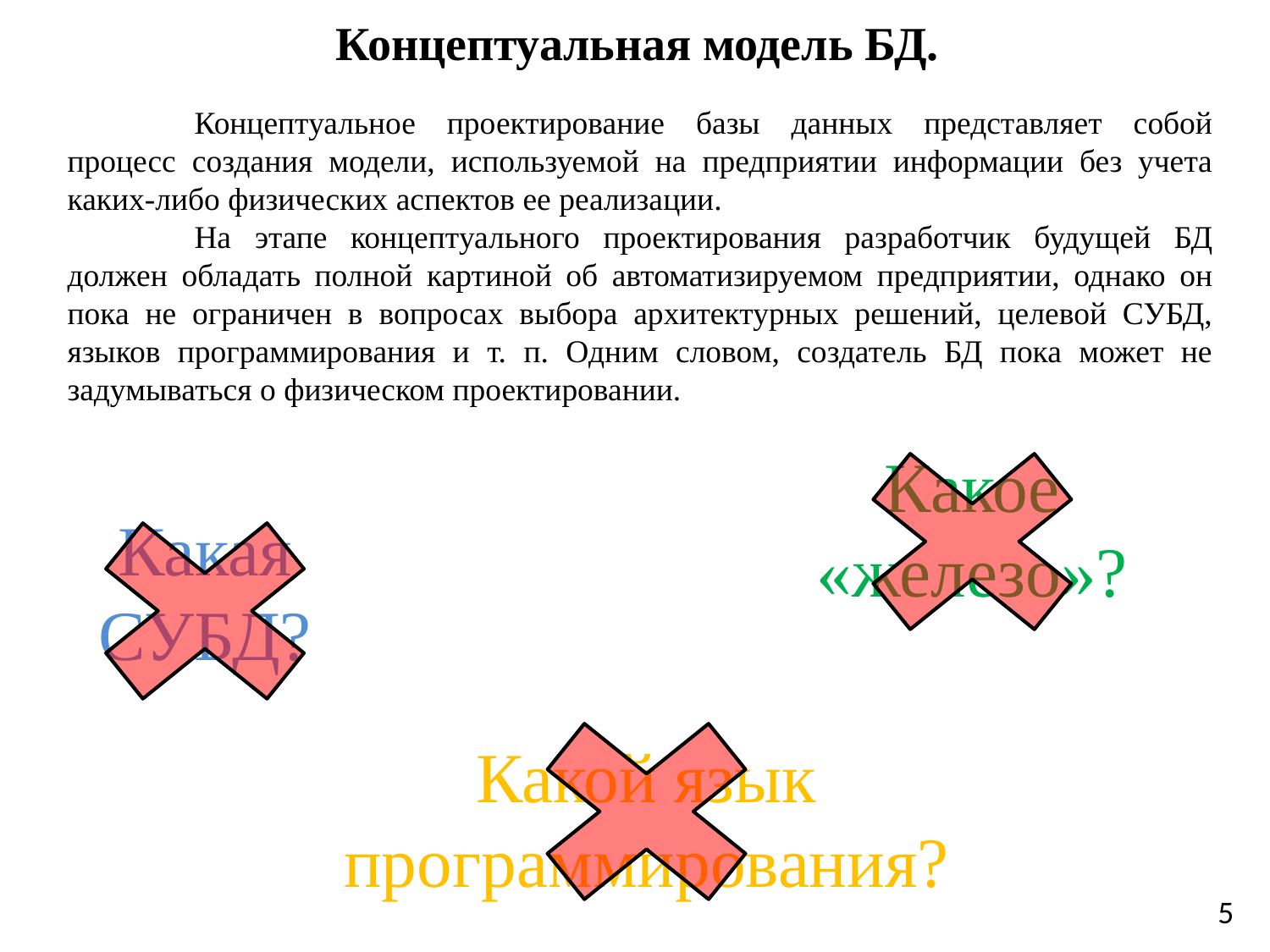

# Концептуальная модель БД.
	Концептуальное проектирование базы данных представляет собой процесс создания модели, используемой на предприятии информации без учета каких-либо физических аспектов ее реализации.
	На этапе концептуального проектирования разработчик будущей БД должен обладать полной картиной об автоматизируемом предприятии, однако он пока не ограничен в вопросах выбора архитектурных решений, целевой СУБД, языков программирования и т. п. Одним словом, создатель БД пока может не задумываться о физическом проектировании.

Какое «железо»?

Какая СУБД?

Какой язык программирования?
5